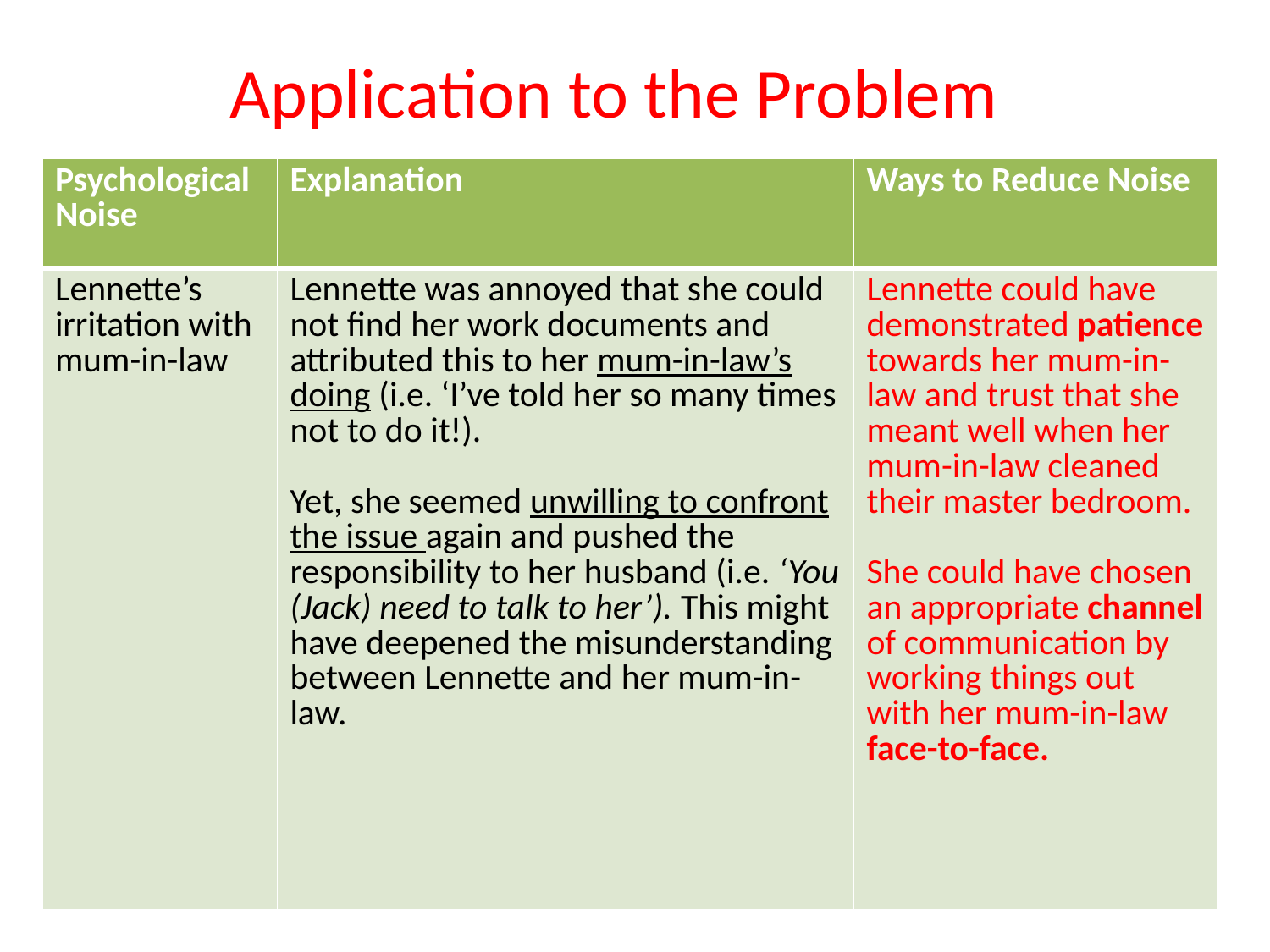

# Application to the Problem
| Psychological Noise | Explanation | Ways to Reduce Noise |
| --- | --- | --- |
| Lennette’s irritation with mum-in-law | Lennette was annoyed that she could not find her work documents and attributed this to her mum-in-law’s doing (i.e. ‘I’ve told her so many times not to do it!). Yet, she seemed unwilling to confront the issue again and pushed the responsibility to her husband (i.e. ‘You (Jack) need to talk to her’). This might have deepened the misunderstanding between Lennette and her mum-in-law. | Lennette could have demonstrated patience towards her mum-in-law and trust that she meant well when her mum-in-law cleaned their master bedroom. She could have chosen an appropriate channel of communication by working things out with her mum-in-law face-to-face. |